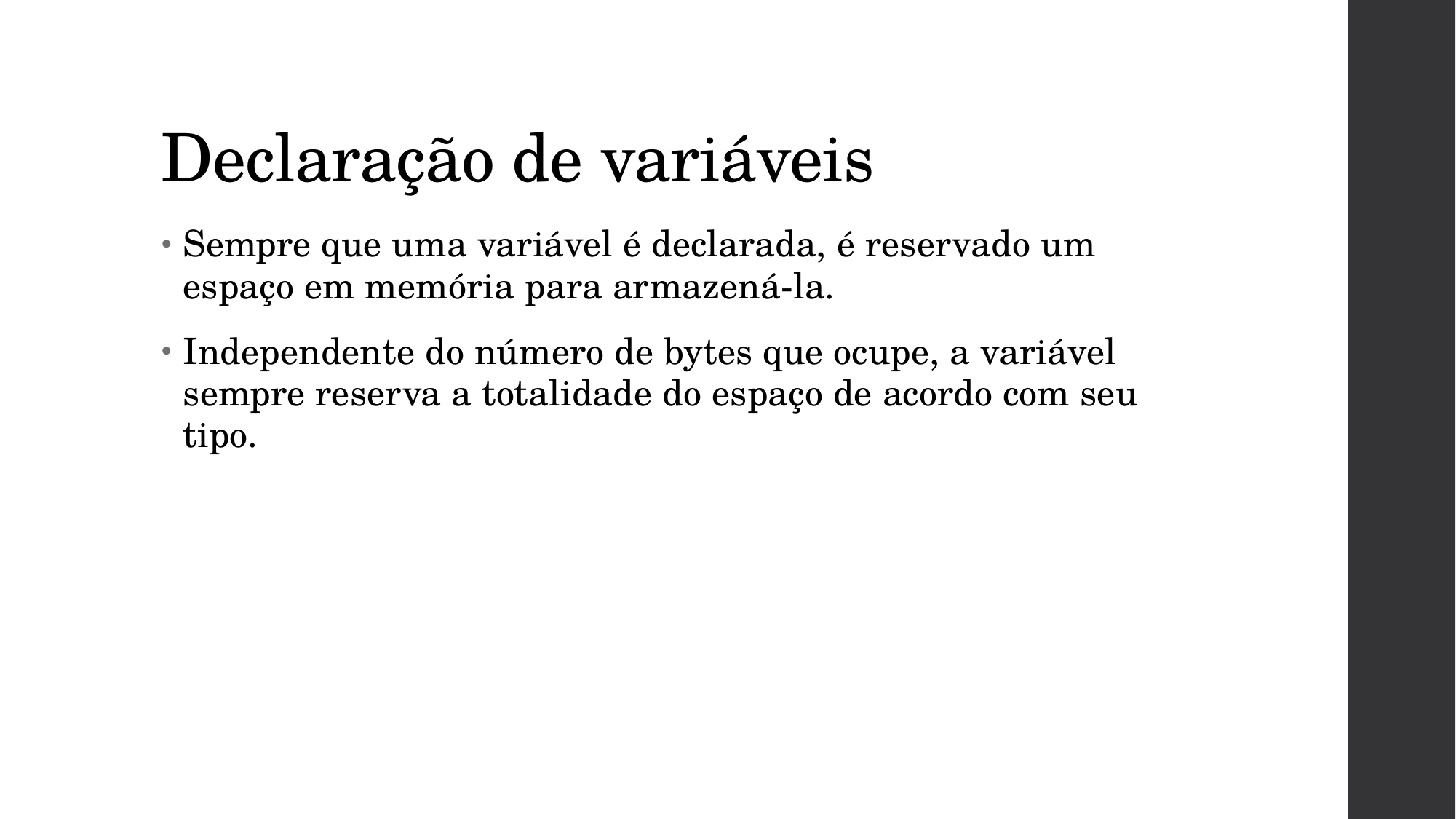

Declaração de variáveis
Sempre que uma variável é declarada, é reservado um espaço em memória para armazená-la.
Independente do número de bytes que ocupe, a variável sempre reserva a totalidade do espaço de acordo com seu tipo.